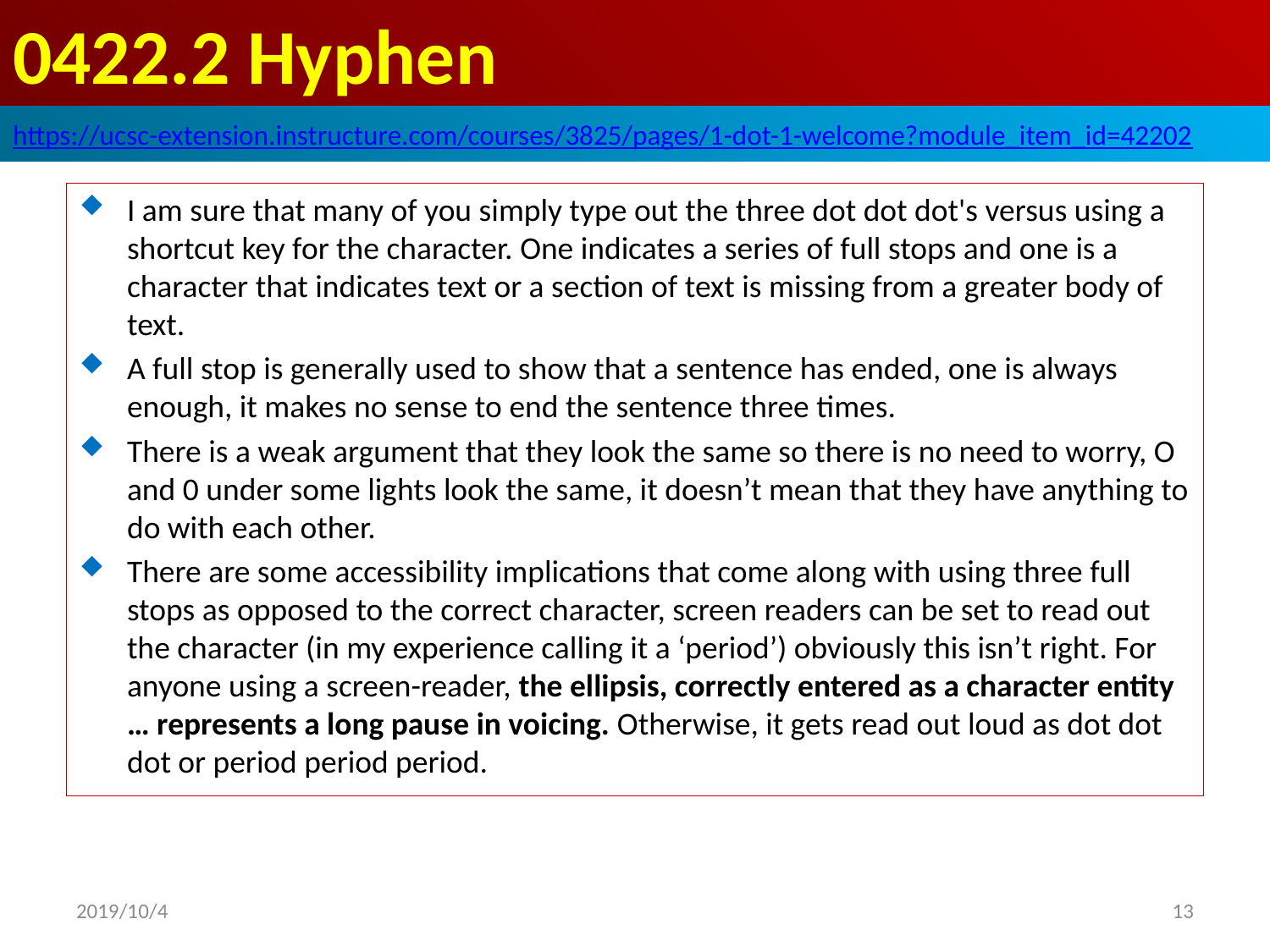

# 0422.2 Hyphen
https://ucsc-extension.instructure.com/courses/3825/pages/1-dot-1-welcome?module_item_id=42202
I am sure that many of you simply type out the three dot dot dot's versus using a shortcut key for the character. One indicates a series of full stops and one is a character that indicates text or a section of text is missing from a greater body of text.
A full stop is generally used to show that a sentence has ended, one is always enough, it makes no sense to end the sentence three times.
There is a weak argument that they look the same so there is no need to worry, O and 0 under some lights look the same, it doesn’t mean that they have anything to do with each other.
There are some accessibility implications that come along with using three full stops as opposed to the correct character, screen readers can be set to read out the character (in my experience calling it a ‘period’) obviously this isn’t right. For anyone using a screen-reader, the ellipsis, correctly entered as a character entity … represents a long pause in voicing. Otherwise, it gets read out loud as dot dot dot or period period period.
2019/10/4
13